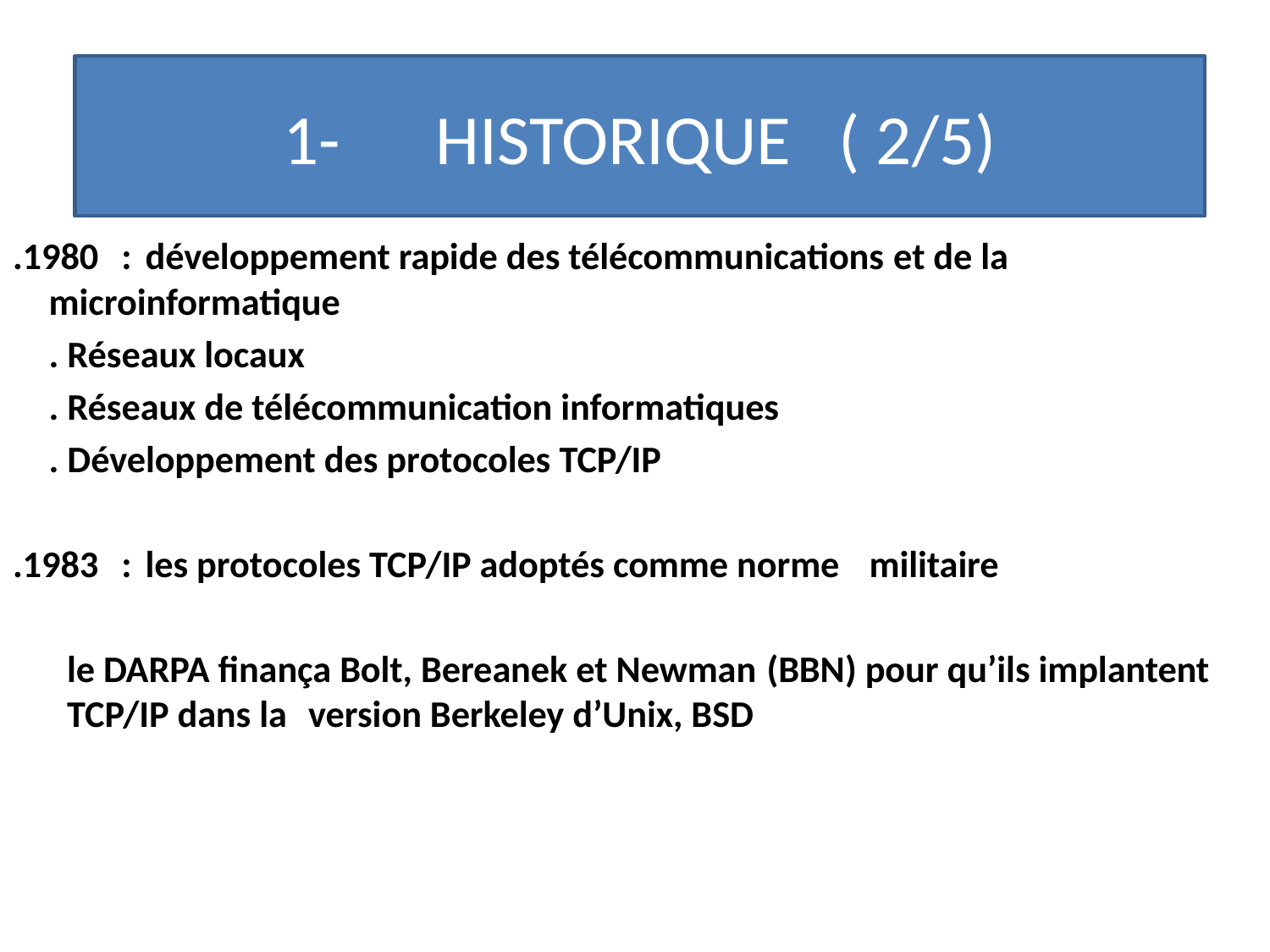

#
1-      HISTORIQUE   ( 2/5)
.1980	:	développement rapide des télécommunications 		et de la microinformatique
			. Réseaux locaux
			. Réseaux de télécommunication informatiques
			. Développement des protocoles TCP/IP

.1983	:	les protocoles TCP/IP adoptés comme norme 		militaire

			le DARPA finança Bolt, Bereanek et Newman 		(BBN) pour qu’ils implantent TCP/IP dans la 		version Berkeley d’Unix, BSD